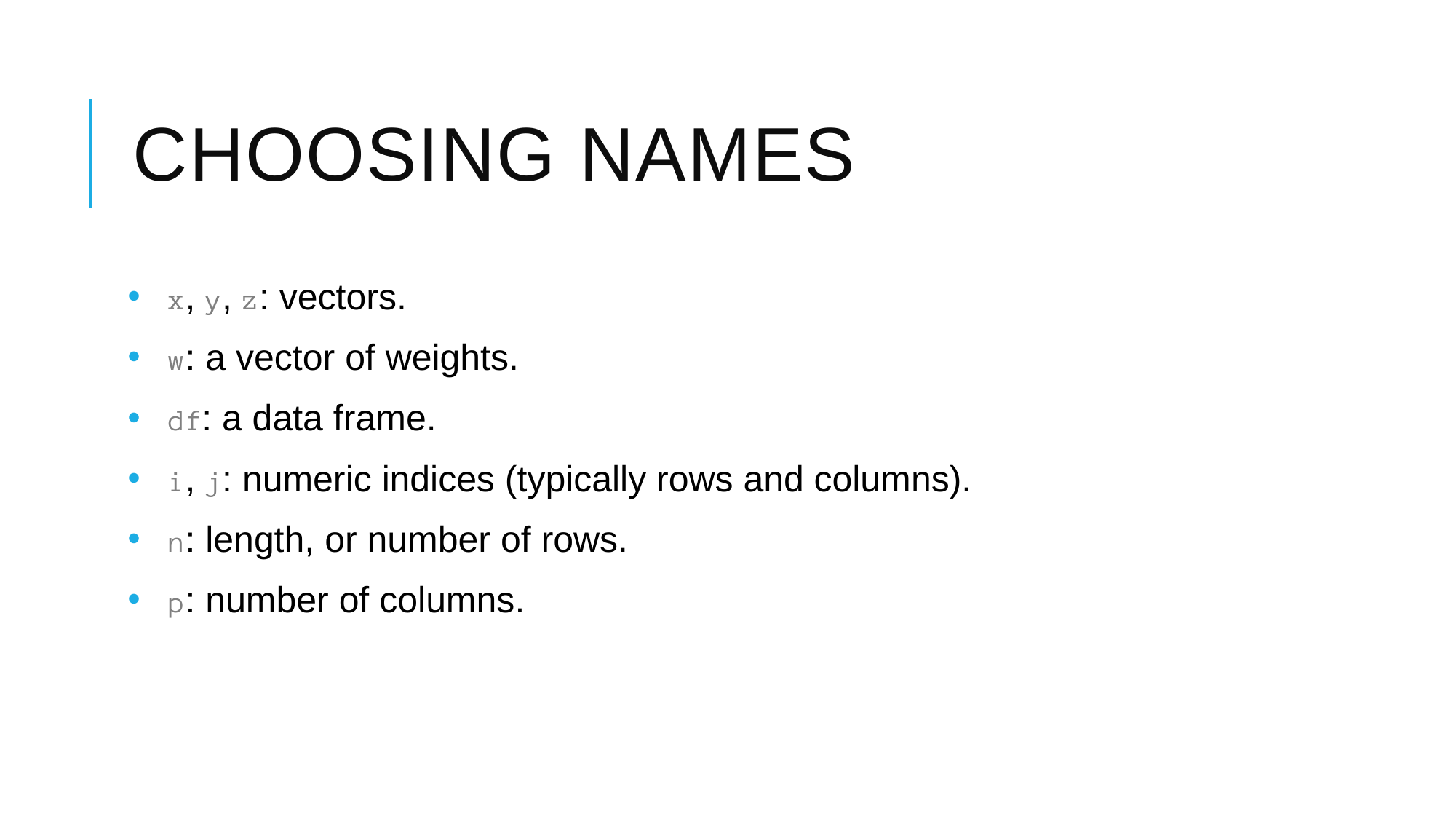

# Choosing names
x, y, z: vectors.
w: a vector of weights.
df: a data frame.
i, j: numeric indices (typically rows and columns).
n: length, or number of rows.
p: number of columns.